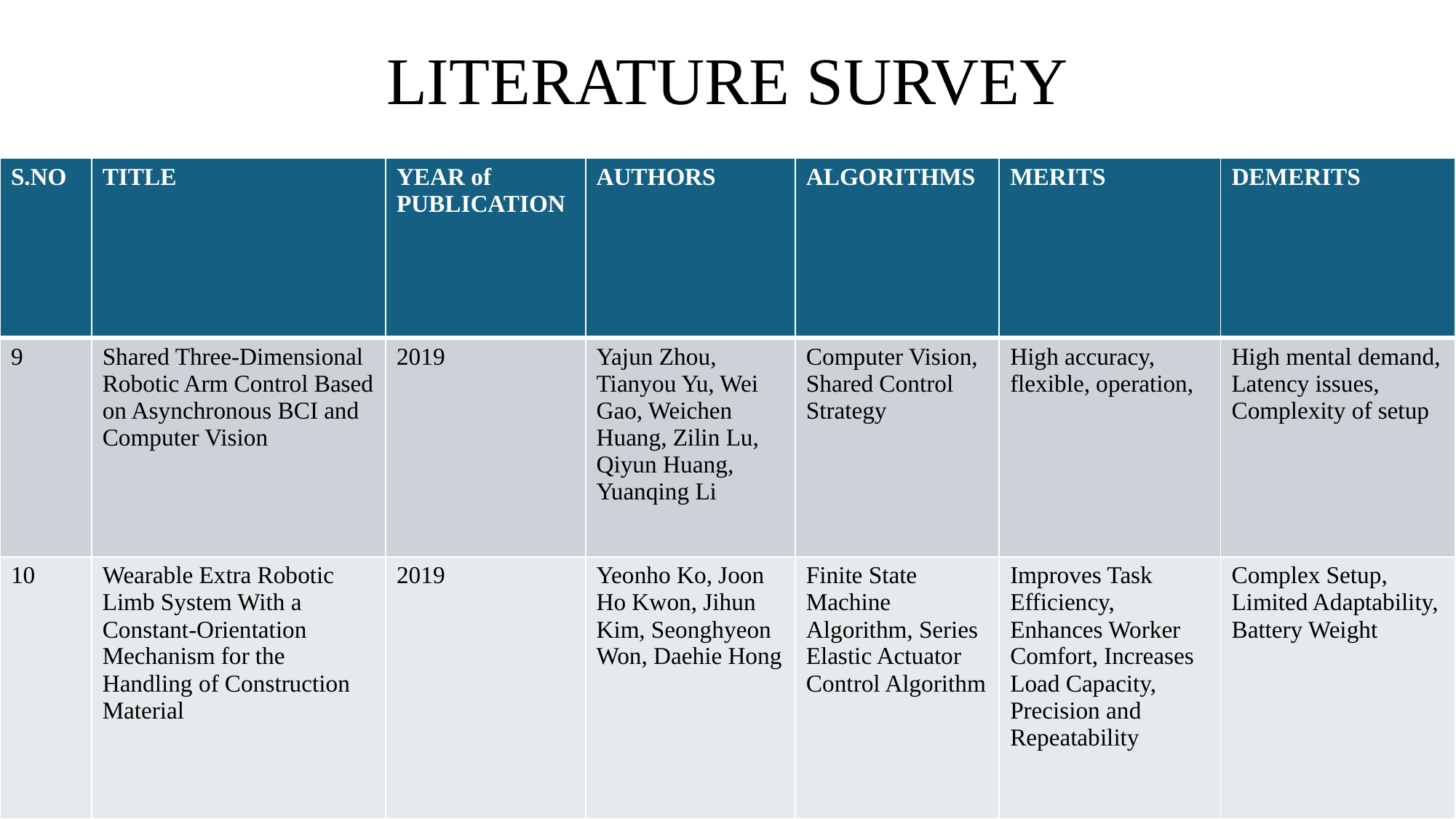

# LITERATURE SURVEY
| S.NO | TITLE | YEAR of PUBLICATION | AUTHORS | ALGORITHMS | MERITS | DEMERITS |
| --- | --- | --- | --- | --- | --- | --- |
| 9 | Shared Three-Dimensional Robotic Arm Control Based on Asynchronous BCI and Computer Vision | 2019 | Yajun Zhou, Tianyou Yu, Wei Gao, Weichen Huang, Zilin Lu, Qiyun Huang, Yuanqing Li | Computer Vision, Shared Control Strategy | High accuracy, flexible, operation, | High mental demand, Latency issues, Complexity of setup |
| 10 | Wearable Extra Robotic Limb System With a Constant-Orientation Mechanism for the Handling of Construction Material | 2019 | Yeonho Ko, Joon Ho Kwon, Jihun Kim, Seonghyeon Won, Daehie Hong | Finite State Machine Algorithm, Series Elastic Actuator Control Algorithm | Improves Task Efficiency, Enhances Worker Comfort, Increases Load Capacity, Precision and Repeatability | Complex Setup, Limited Adaptability, Battery Weight |

10